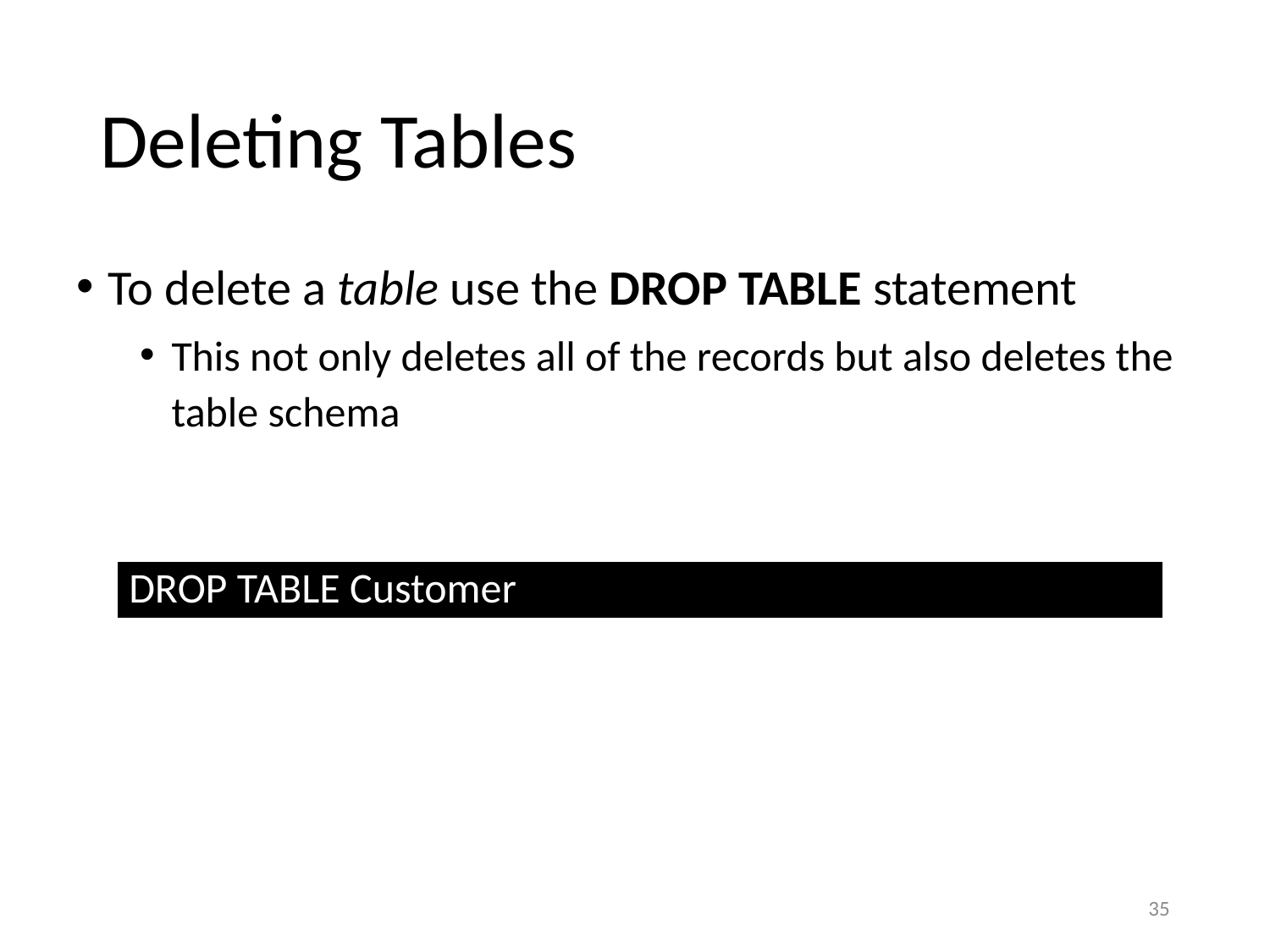

# Deleting Tables
To delete a table use the DROP TABLE statement
This not only deletes all of the records but also deletes the table schema

DROP TABLE Customer
35